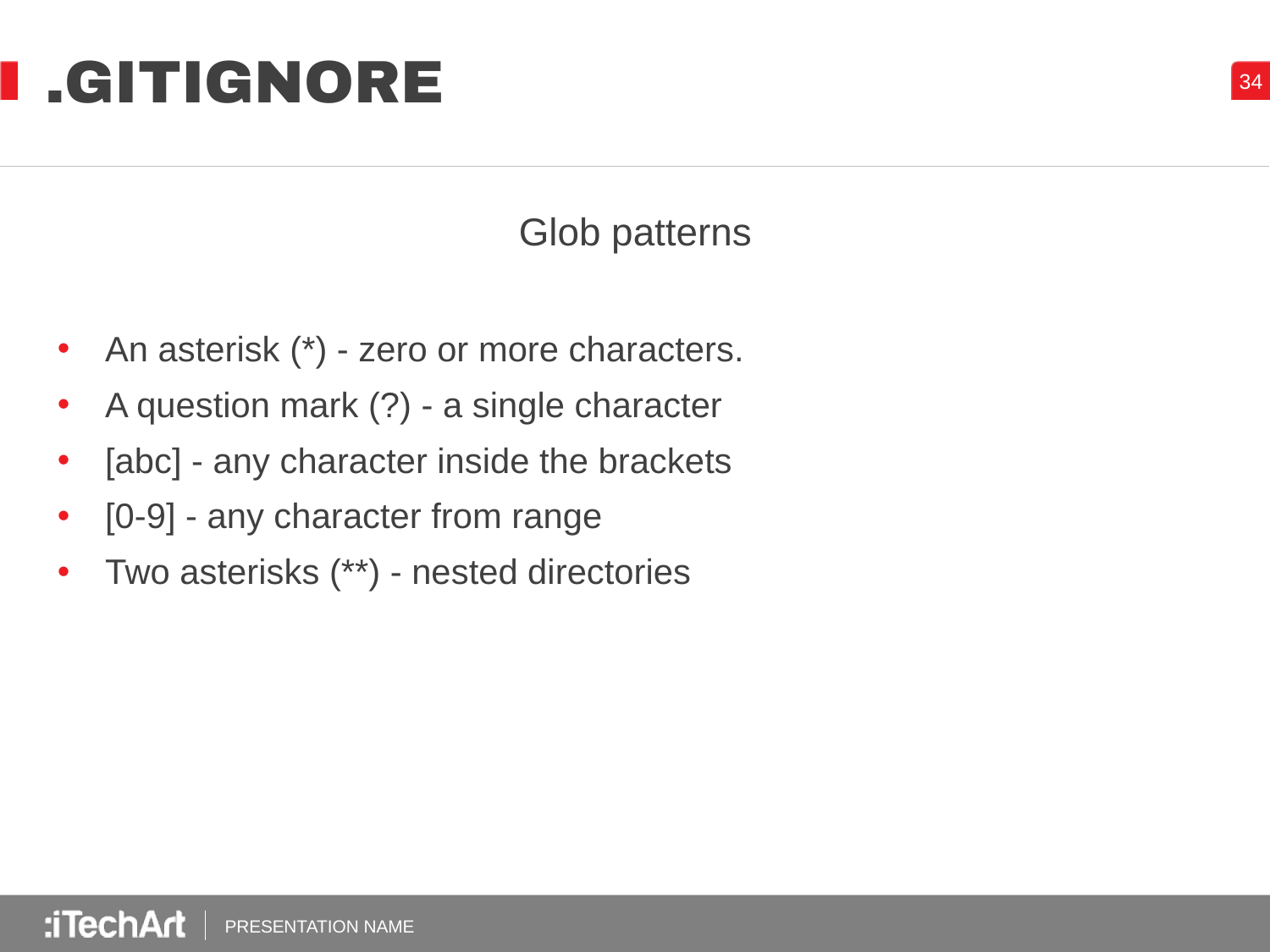

# .Gitignore
Glob patterns

An asterisk (*) - zero or more characters.
A question mark (?) - a single character
[abc] - any character inside the brackets
[0-9] - any character from range
Two asterisks (**) - nested directories
PRESENTATION NAME